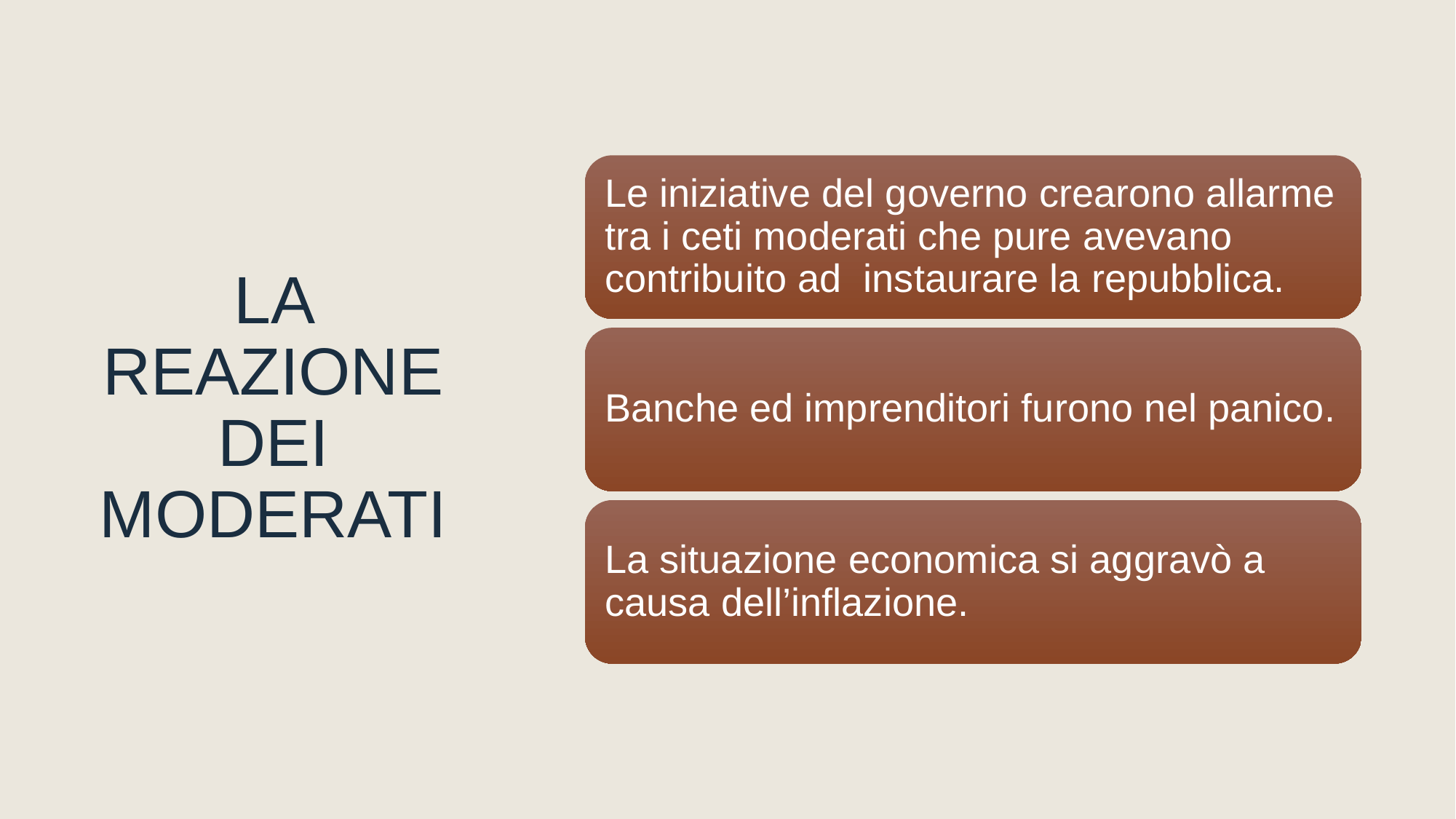

# LA REAZIONE DEI MODERATI
Le iniziative del governo crearono allarme tra i ceti moderati che pure avevano contribuito ad  instaurare la repubblica.
Banche ed imprenditori furono nel panico.
La situazione economica si aggravò a causa dell’inflazione.